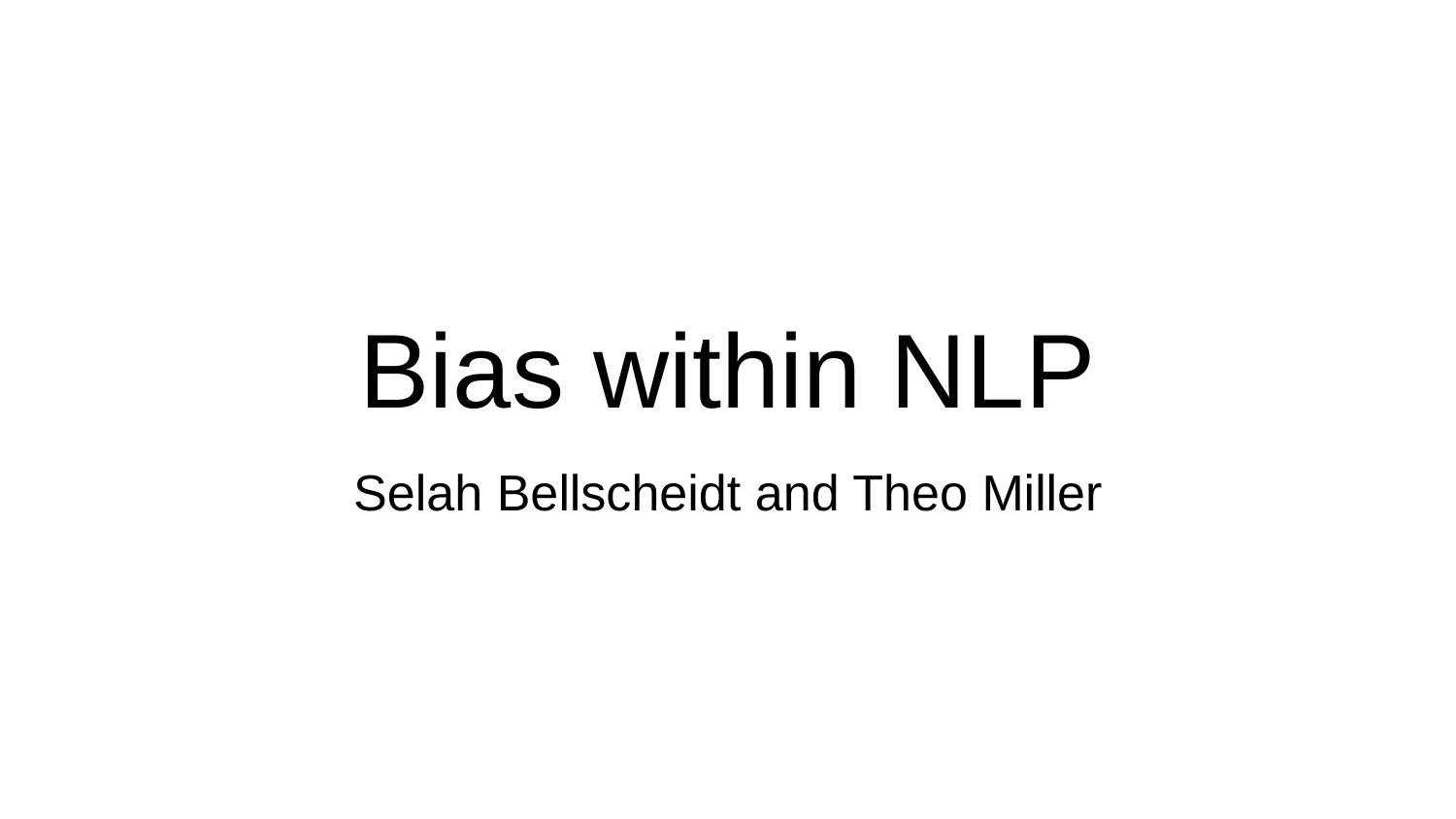

# Bias within NLP
Selah Bellscheidt and Theo Miller